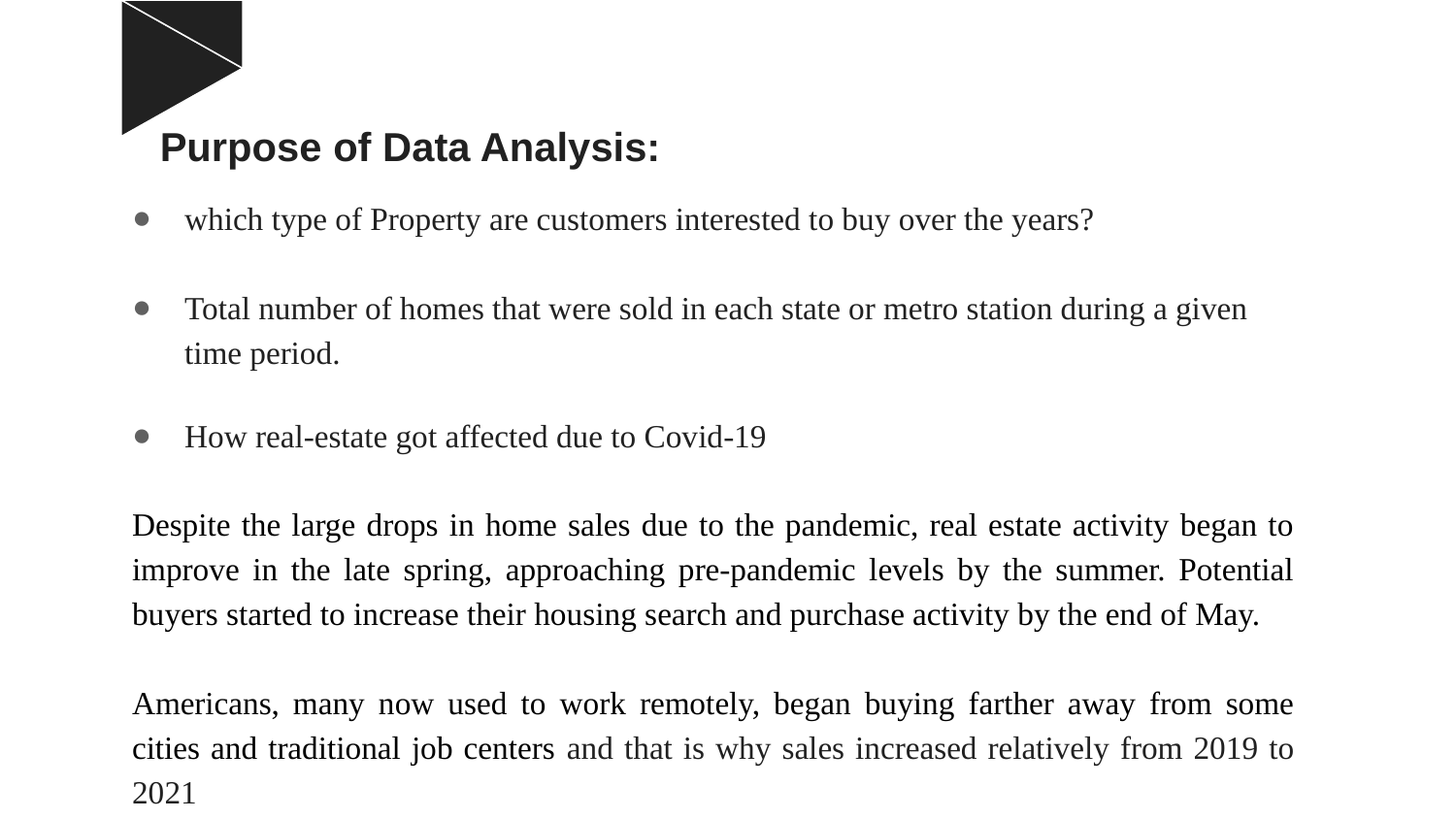

# Purpose of Data Analysis:
which type of Property are customers interested to buy over the years?

Total number of homes that were sold in each state or metro station during a given time period.

How real-estate got affected due to Covid-19

Despite the large drops in home sales due to the pandemic, real estate activity began to improve in the late spring, approaching pre-pandemic levels by the summer. Potential buyers started to increase their housing search and purchase activity by the end of May.

Americans, many now used to work remotely, began buying farther away from some cities and traditional job centers and that is why sales increased relatively from 2019 to 2021